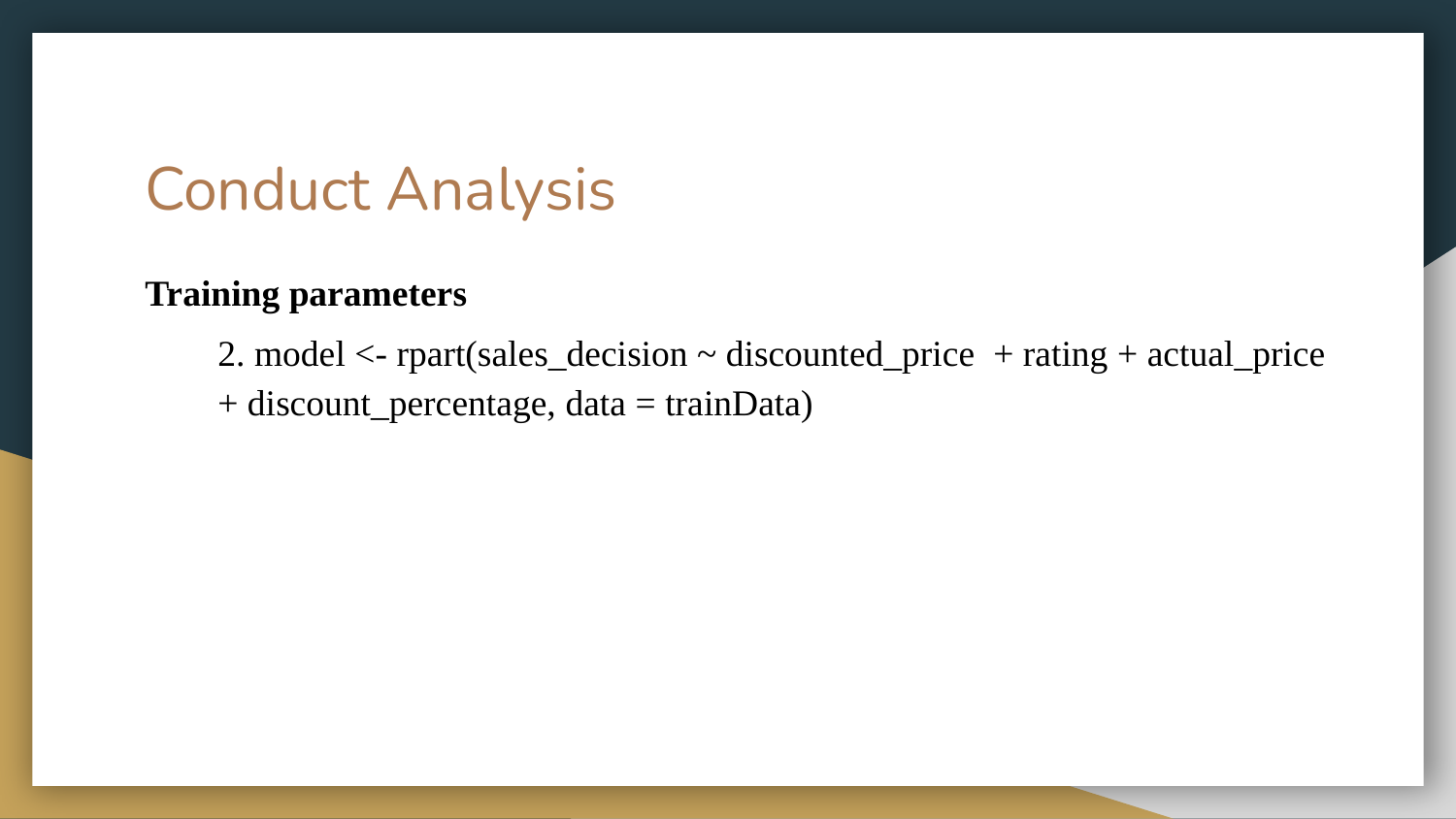

# Conduct Analysis
Training parameters
2. model <- rpart(sales_decision ~ discounted_price  + rating + actual_price + discount_percentage, data = trainData)